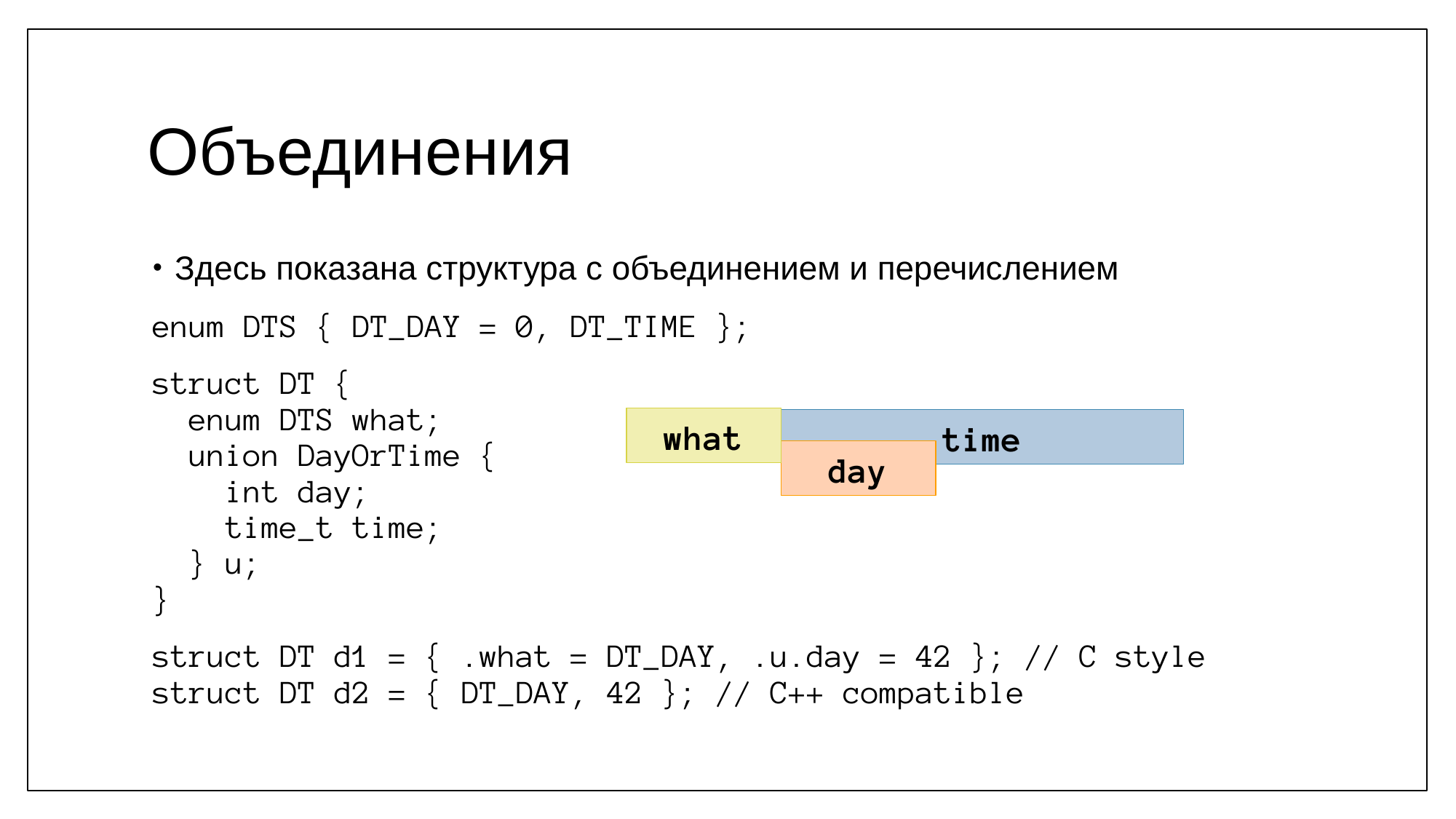

# Объединения
Здесь показана структура с объединением и перечислением
enum DTS { DT_DAY = 0, DT_TIME };
struct DT {
  enum DTS what;
  union DayOrTime {
    int day;
    time_t time;
  } u;
}
struct DT d1 = { .what = DT_DAY, .u.day = 42 }; // C style
struct DT d2 = { DT_DAY, 42 }; // C++ compatible
what
time
day